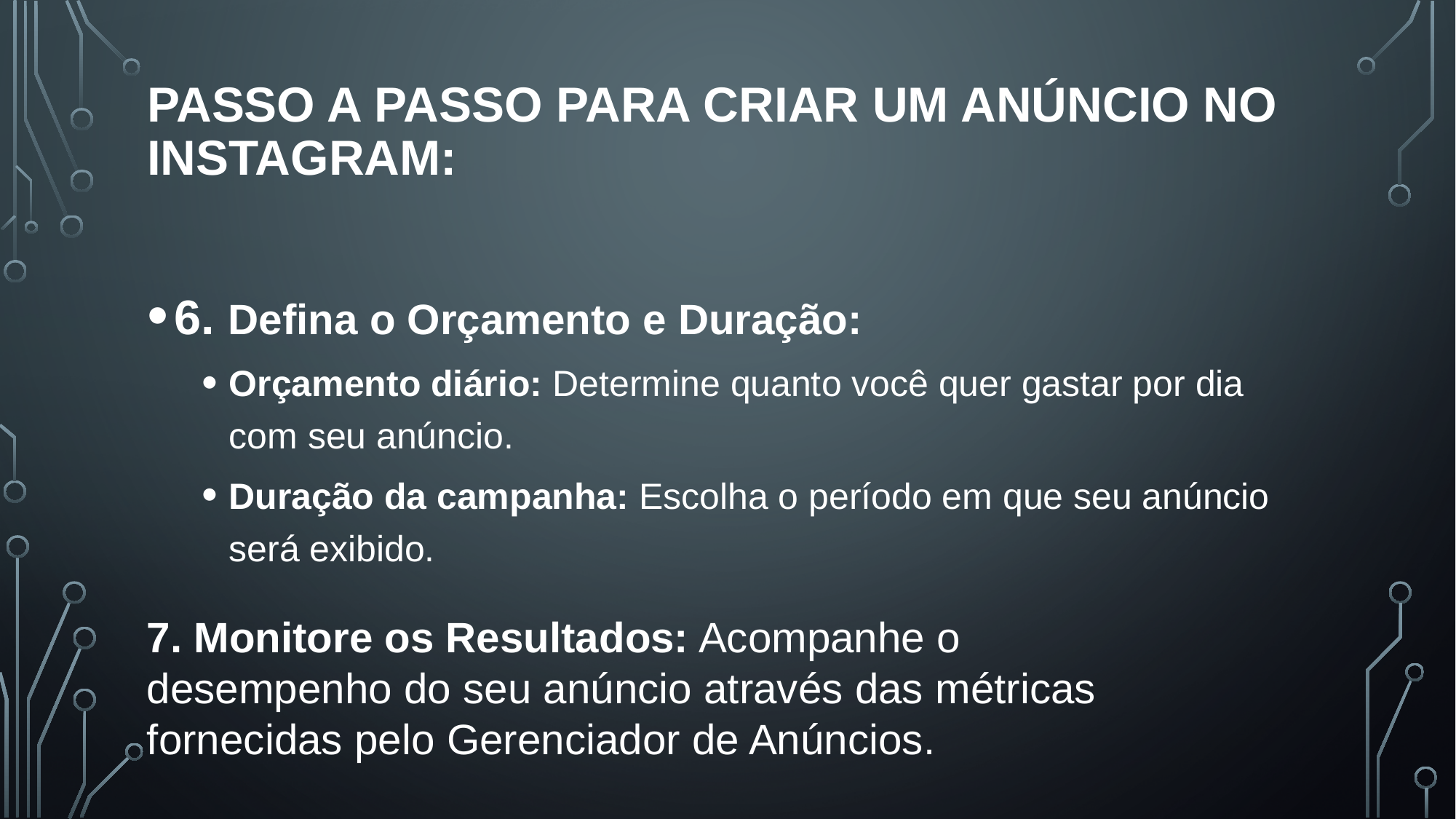

# Passo a Passo para Criar um Anúncio no Instagram:
6. Defina o Orçamento e Duração:
Orçamento diário: Determine quanto você quer gastar por dia com seu anúncio.
Duração da campanha: Escolha o período em que seu anúncio será exibido.
7. Monitore os Resultados: Acompanhe o desempenho do seu anúncio através das métricas fornecidas pelo Gerenciador de Anúncios.